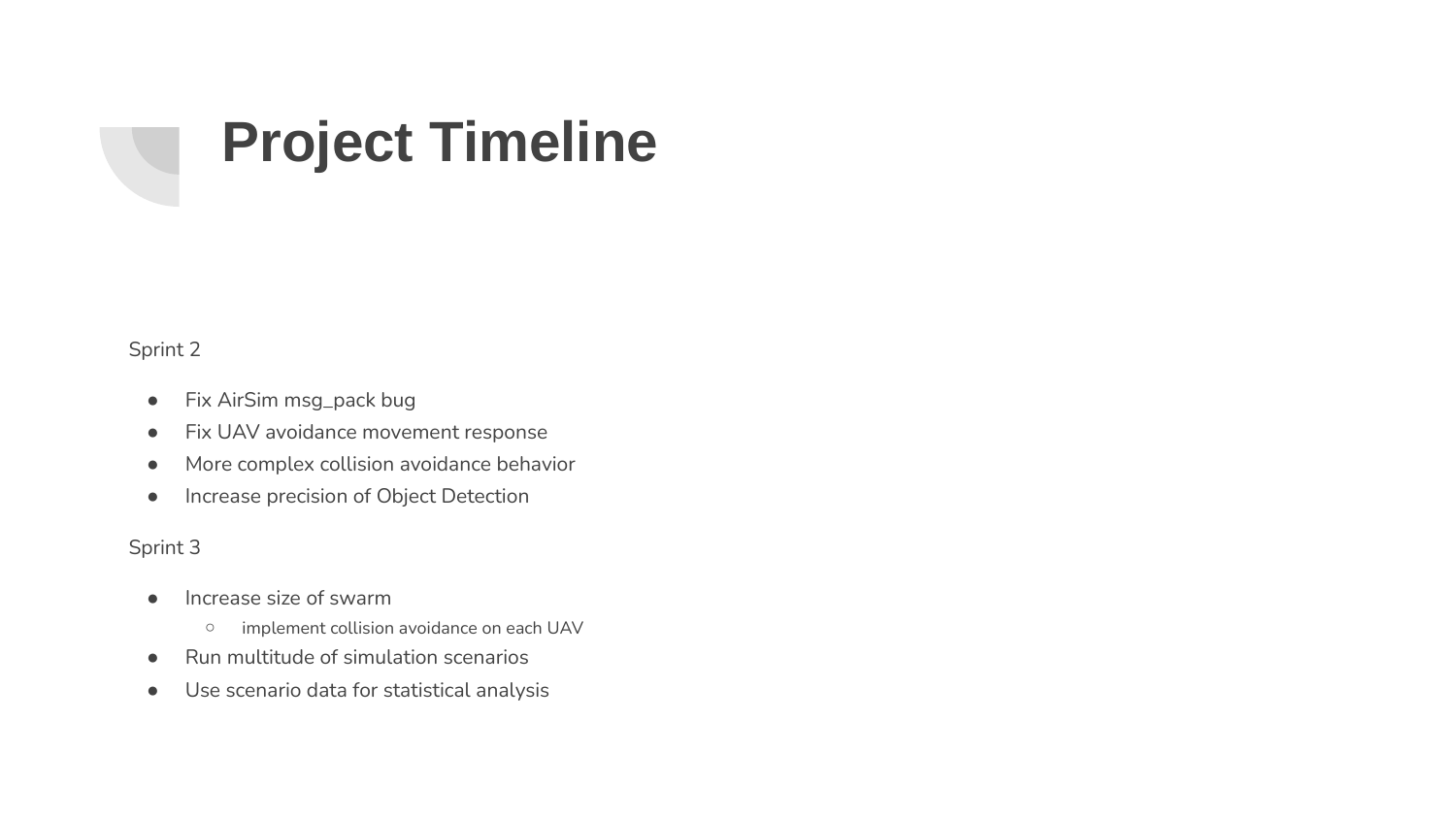

# Project Timeline
Sprint 2
Fix AirSim msg_pack bug
Fix UAV avoidance movement response
More complex collision avoidance behavior
Increase precision of Object Detection
Sprint 3
Increase size of swarm
implement collision avoidance on each UAV
Run multitude of simulation scenarios
Use scenario data for statistical analysis